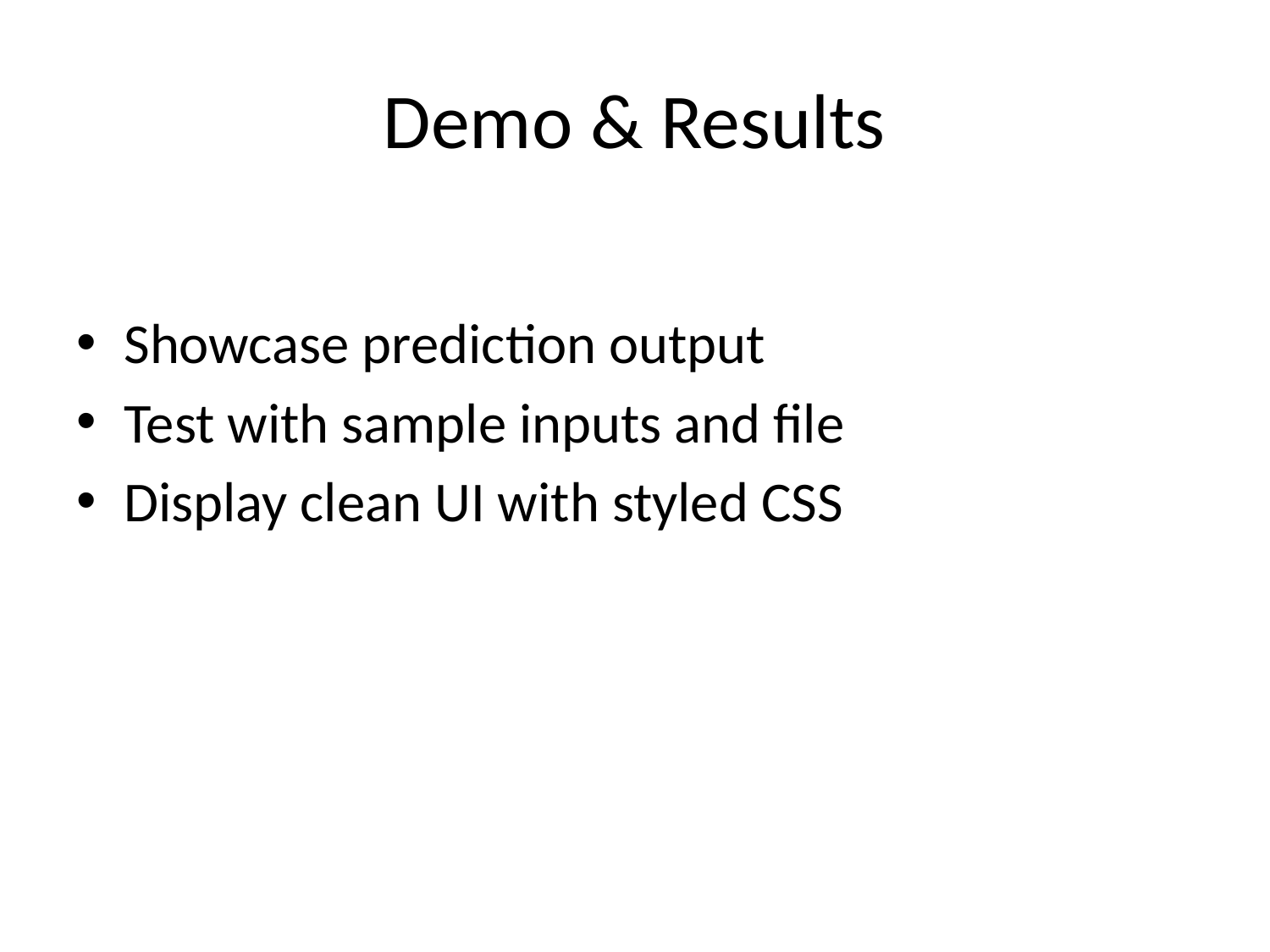

# Demo & Results

Showcase prediction output
Test with sample inputs and file
Display clean UI with styled CSS